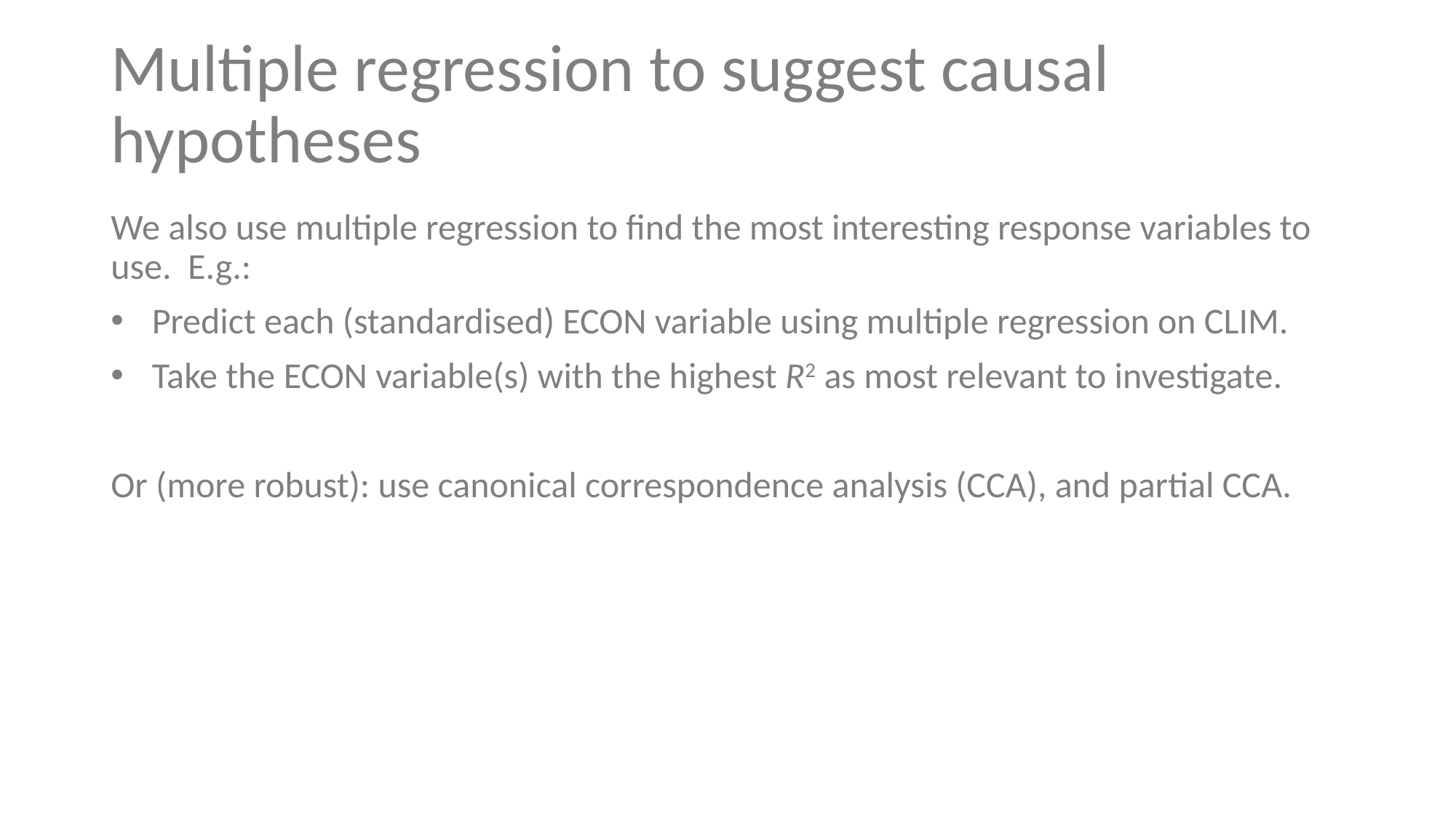

# Multiple regression to suggest causal hypotheses
We also use multiple regression to find the most interesting response variables to use.  E.g.:
Predict each (standardised) ECON variable using multiple regression on CLIM.
Take the ECON variable(s) with the highest R2 as most relevant to investigate.

Or (more robust): use canonical correspondence analysis (CCA), and partial CCA.